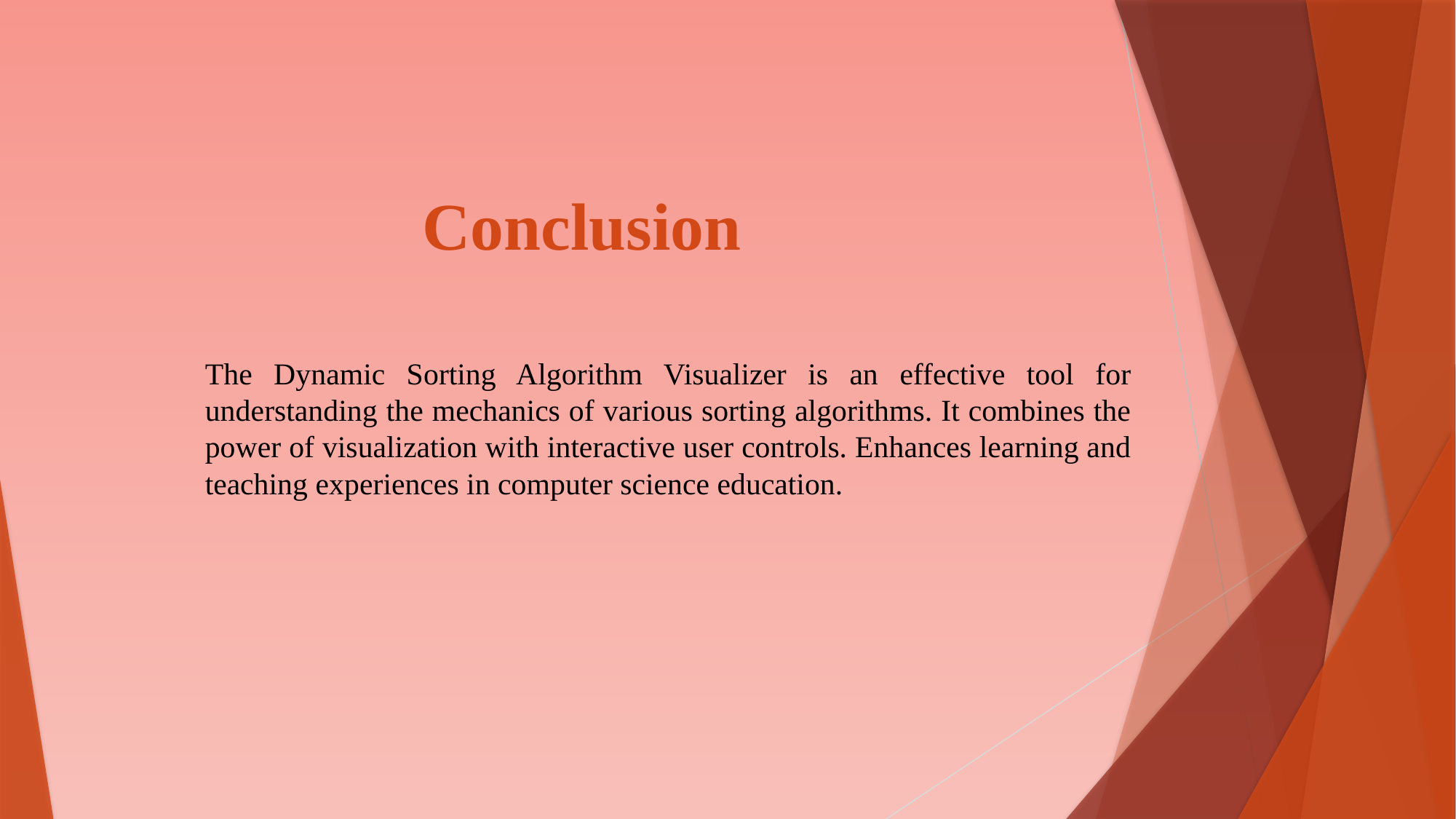

# Conclusion

The Dynamic Sorting Algorithm Visualizer is an effective tool for understanding the mechanics of various sorting algorithms. It combines the power of visualization with interactive user controls. Enhances learning and teaching experiences in computer science education.